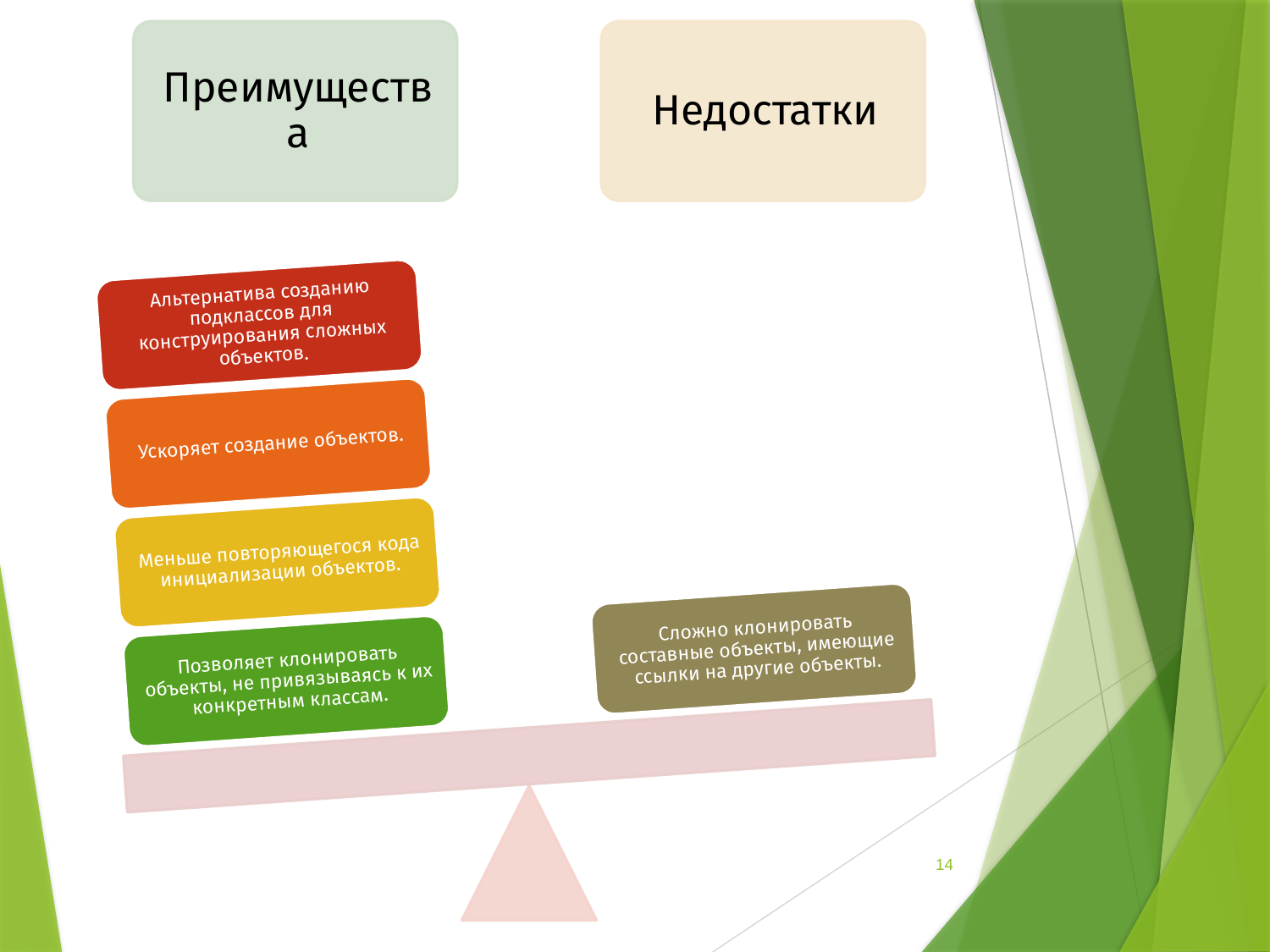

Преимущества
Недостатки
Позволяет клонировать объекты, не привязываясь к их конкретным классам.
Меньше повторяющегося кода инициализации объектов.
Ускоряет создание объектов.
Альтернатива созданию подклассов для конструирования сложных объектов.
Сложно клонировать составные объекты, имеющие ссылки на другие объекты.
14